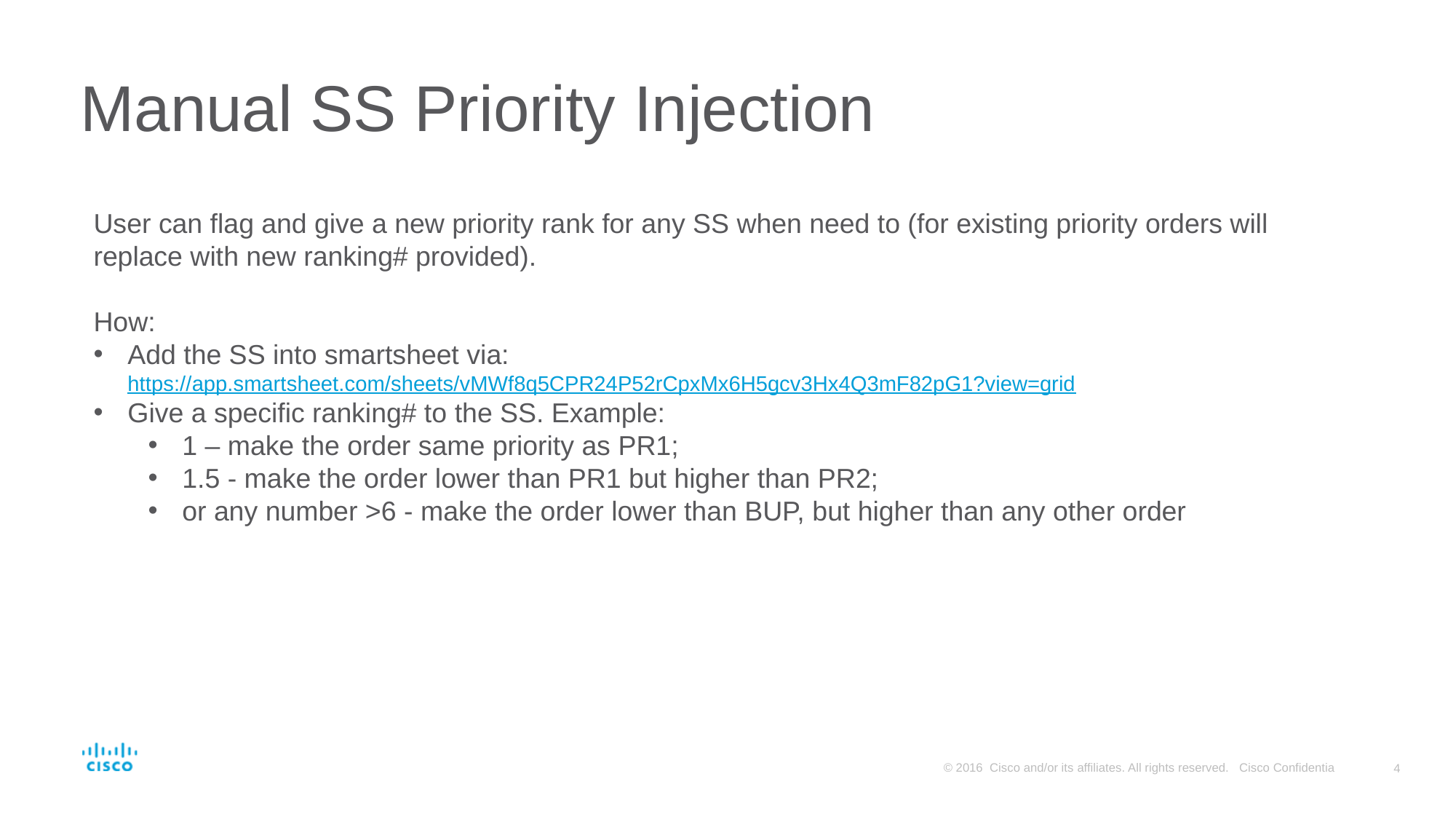

# Manual SS Priority Injection
User can flag and give a new priority rank for any SS when need to (for existing priority orders will replace with new ranking# provided).

How:
Add the SS into smartsheet via: https://app.smartsheet.com/sheets/vMWf8q5CPR24P52rCpxMx6H5gcv3Hx4Q3mF82pG1?view=grid
Give a specific ranking# to the SS. Example:
1 – make the order same priority as PR1;
1.5 - make the order lower than PR1 but higher than PR2;
or any number >6 - make the order lower than BUP, but higher than any other order